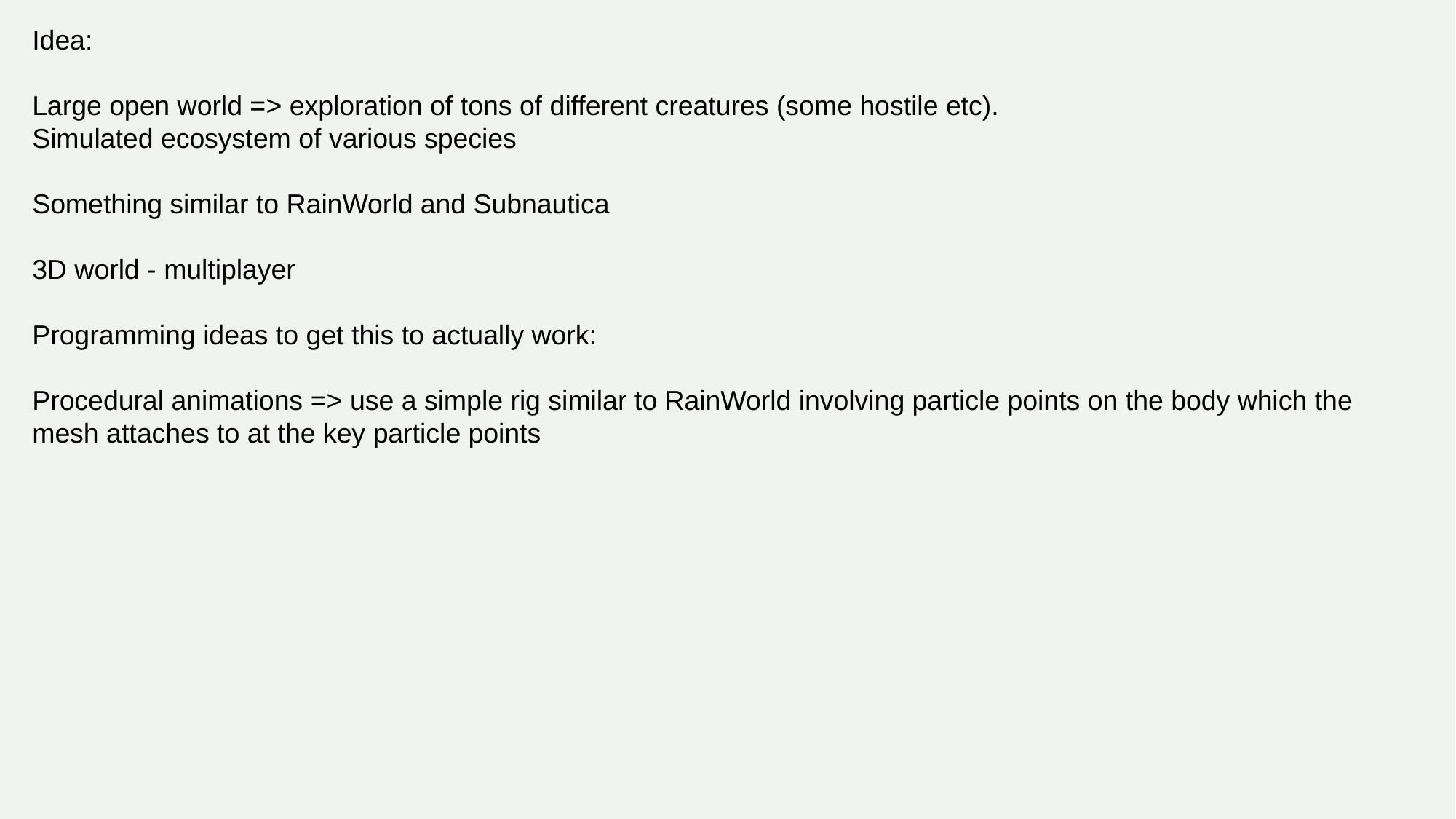

Idea:

Large open world => exploration of tons of different creatures (some hostile etc).
Simulated ecosystem of various species

Something similar to RainWorld and Subnautica

3D world - multiplayer

Programming ideas to get this to actually work:

Procedural animations => use a simple rig similar to RainWorld involving particle points on the body which the mesh attaches to at the key particle points